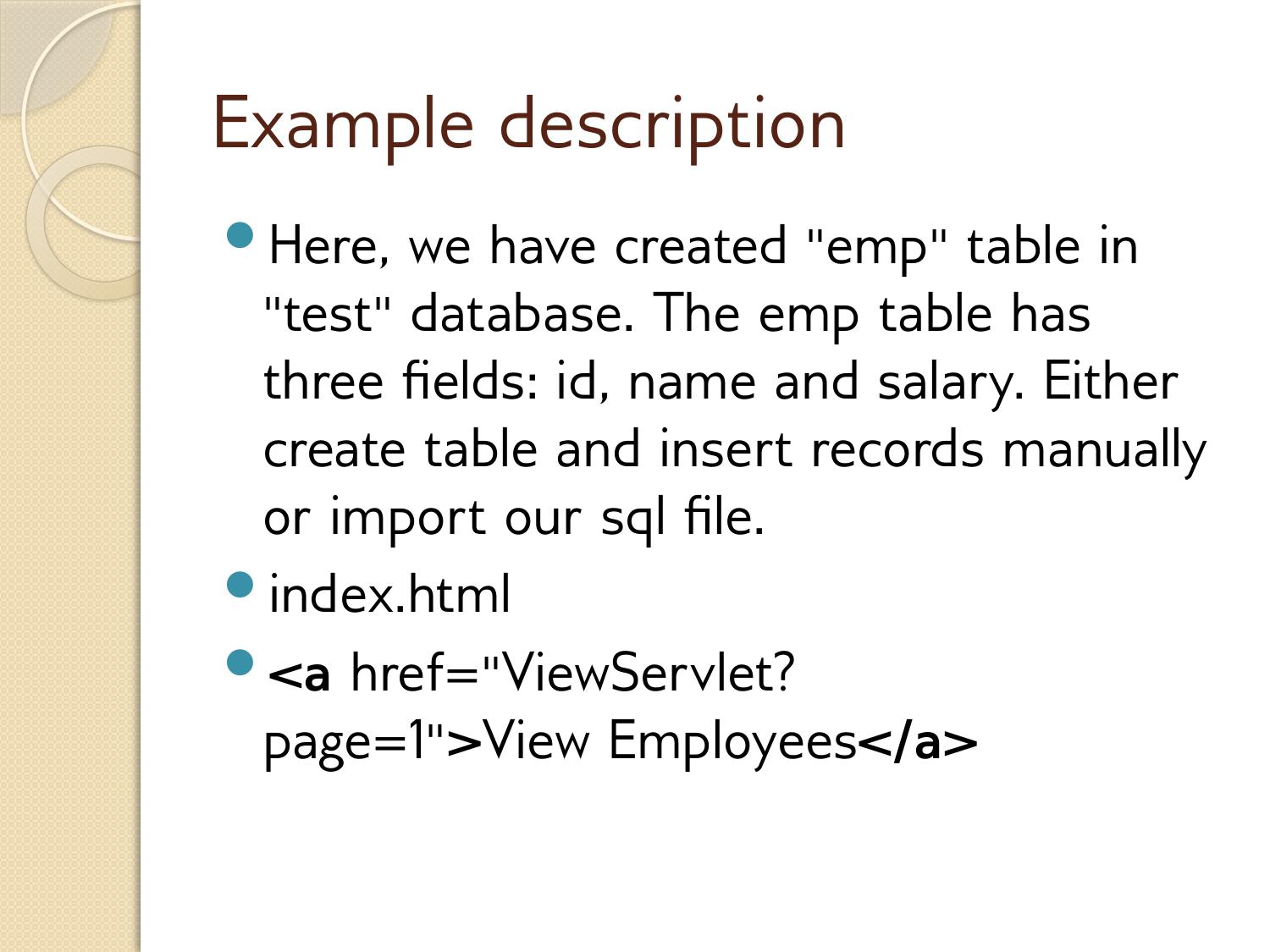

# Example description
Here, we have created "emp" table in "test" database. The emp table has three fields: id, name and salary. Either create table and insert records manually or import our sql file.
index.html
<a href="ViewServlet?page=1">View Employees</a>